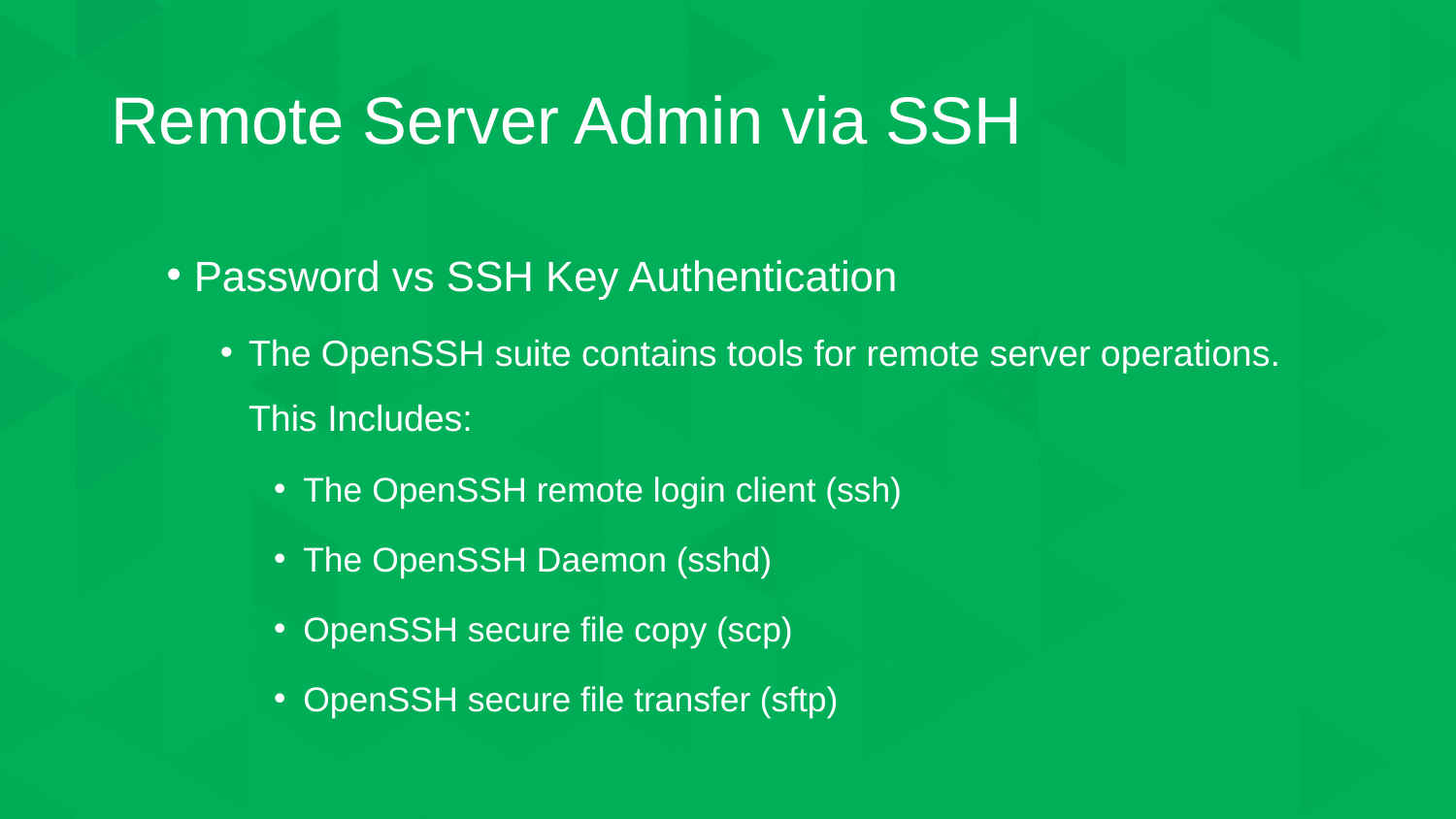

# Remote Server Admin via SSH
Password vs SSH Key Authentication
The OpenSSH suite contains tools for remote server operations. This Includes:
The OpenSSH remote login client (ssh)
The OpenSSH Daemon (sshd)
OpenSSH secure file copy (scp)
OpenSSH secure file transfer (sftp)